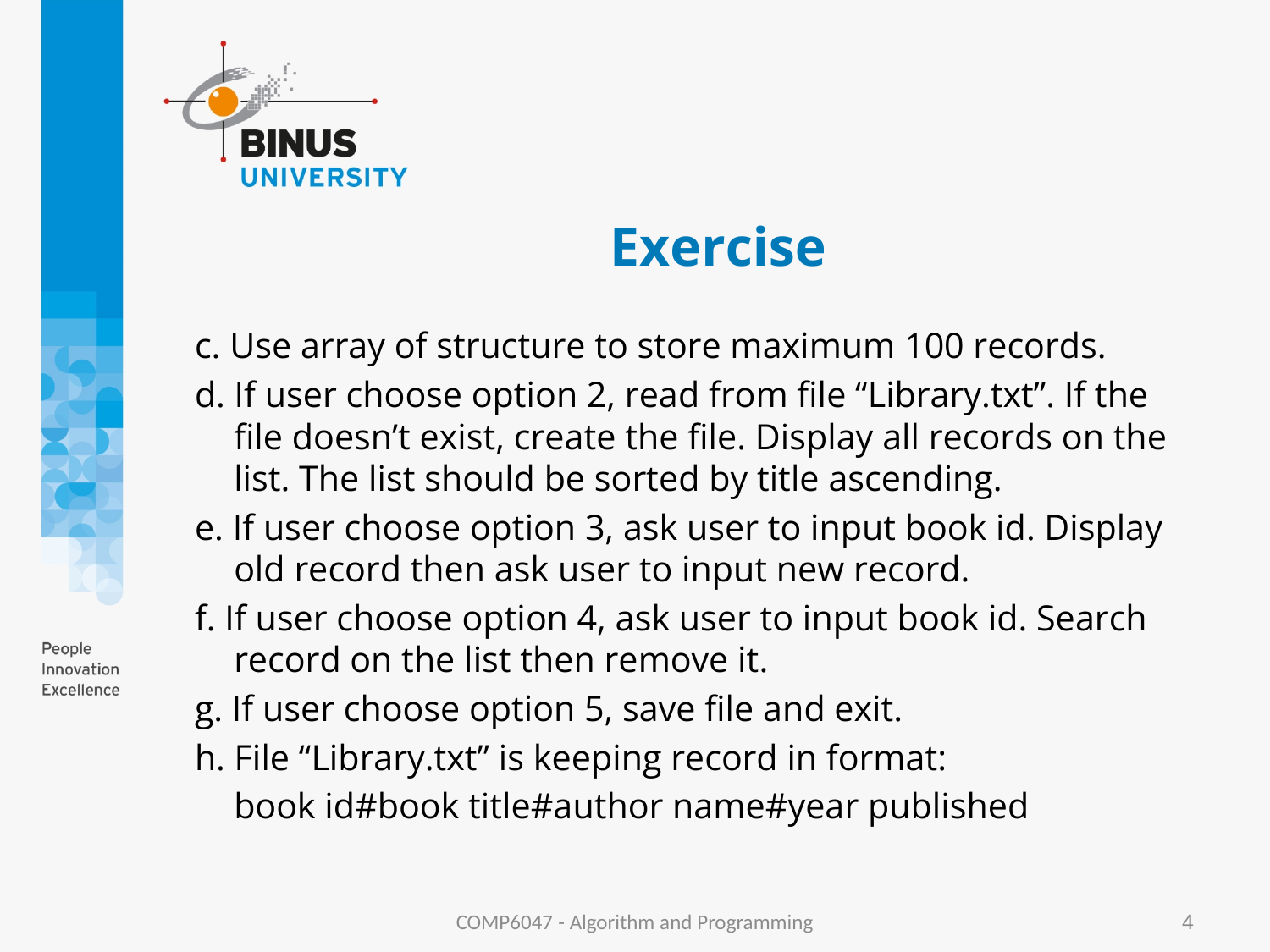

# Exercise
c. Use array of structure to store maximum 100 records.
d. If user choose option 2, read from file “Library.txt”. If the file doesn’t exist, create the file. Display all records on the list. The list should be sorted by title ascending.
e. If user choose option 3, ask user to input book id. Display old record then ask user to input new record.
f. If user choose option 4, ask user to input book id. Search record on the list then remove it.
g. If user choose option 5, save file and exit.
h. File “Library.txt” is keeping record in format:
	book id#book title#author name#year published
COMP6047 - Algorithm and Programming
4